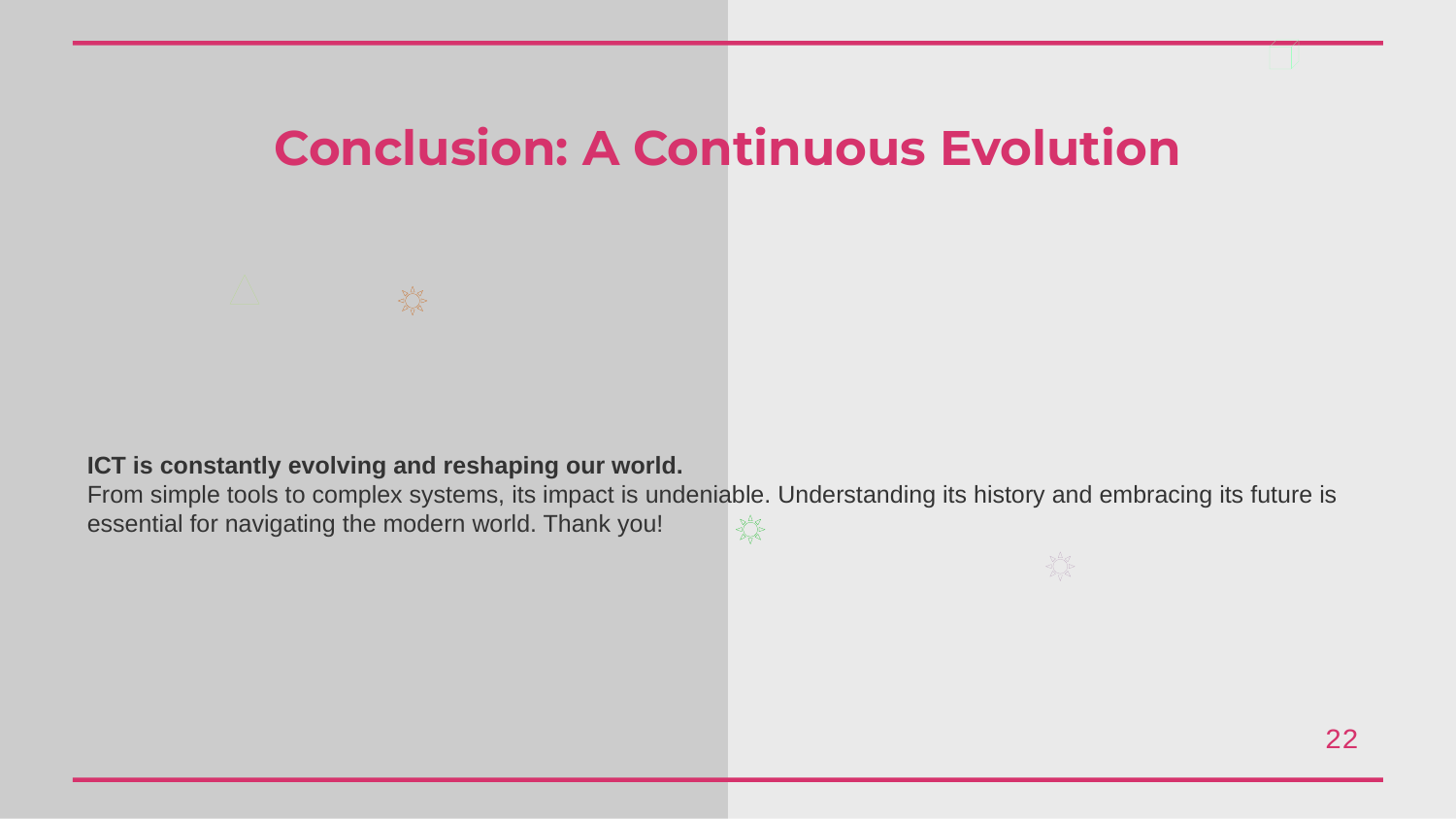

Conclusion: A Continuous Evolution
ICT is constantly evolving and reshaping our world.
From simple tools to complex systems, its impact is undeniable. Understanding its history and embracing its future is essential for navigating the modern world. Thank you!

22